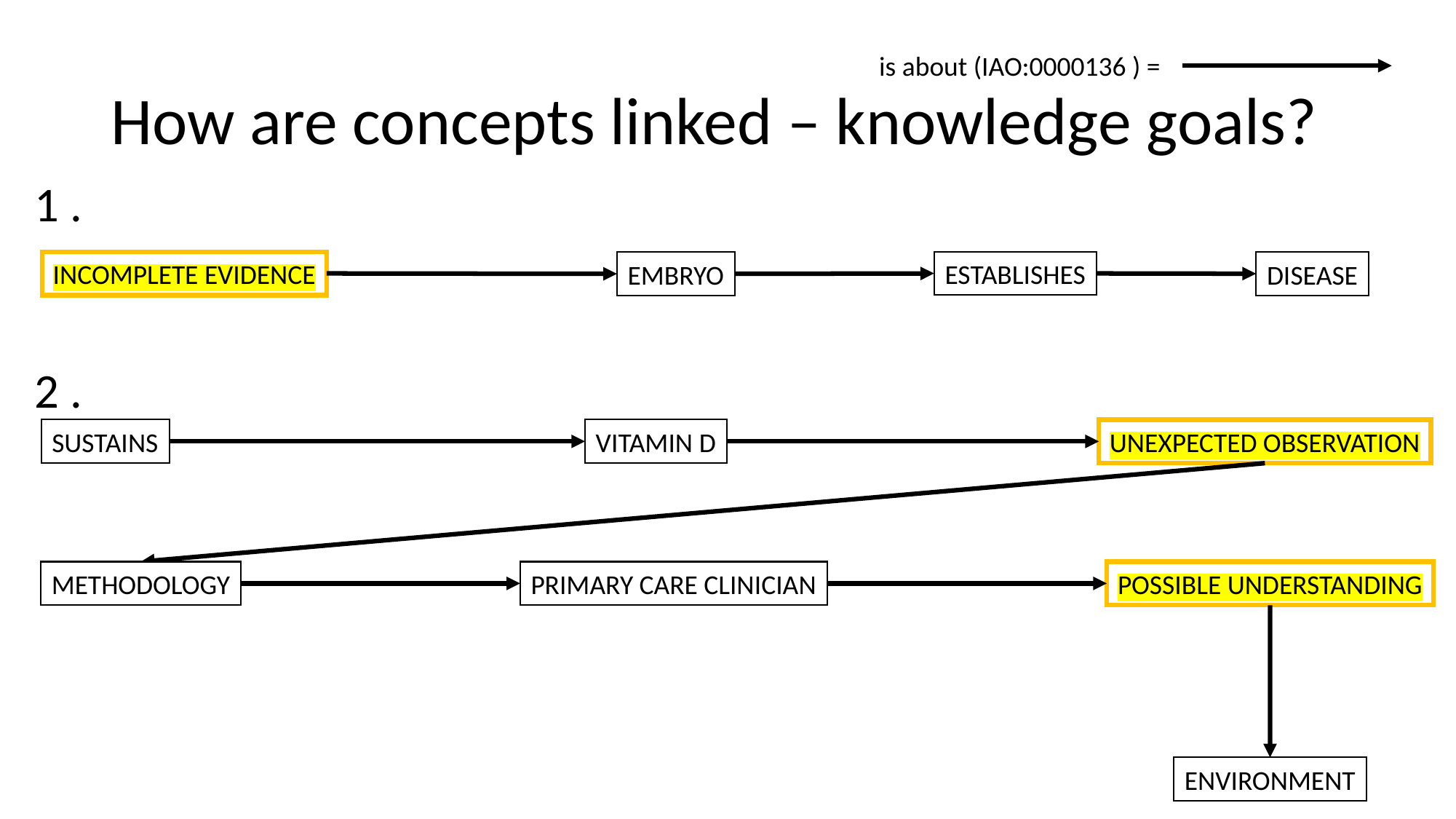

is about (IAO:0000136 ) =
# How are concepts linked – knowledge goals?
1 .
INCOMPLETE EVIDENCE
ESTABLISHES
DISEASE
EMBRYO
2 .
SUSTAINS
VITAMIN D
UNEXPECTED OBSERVATION
POSSIBLE UNDERSTANDING
METHODOLOGY
PRIMARY CARE CLINICIAN
ENVIRONMENT